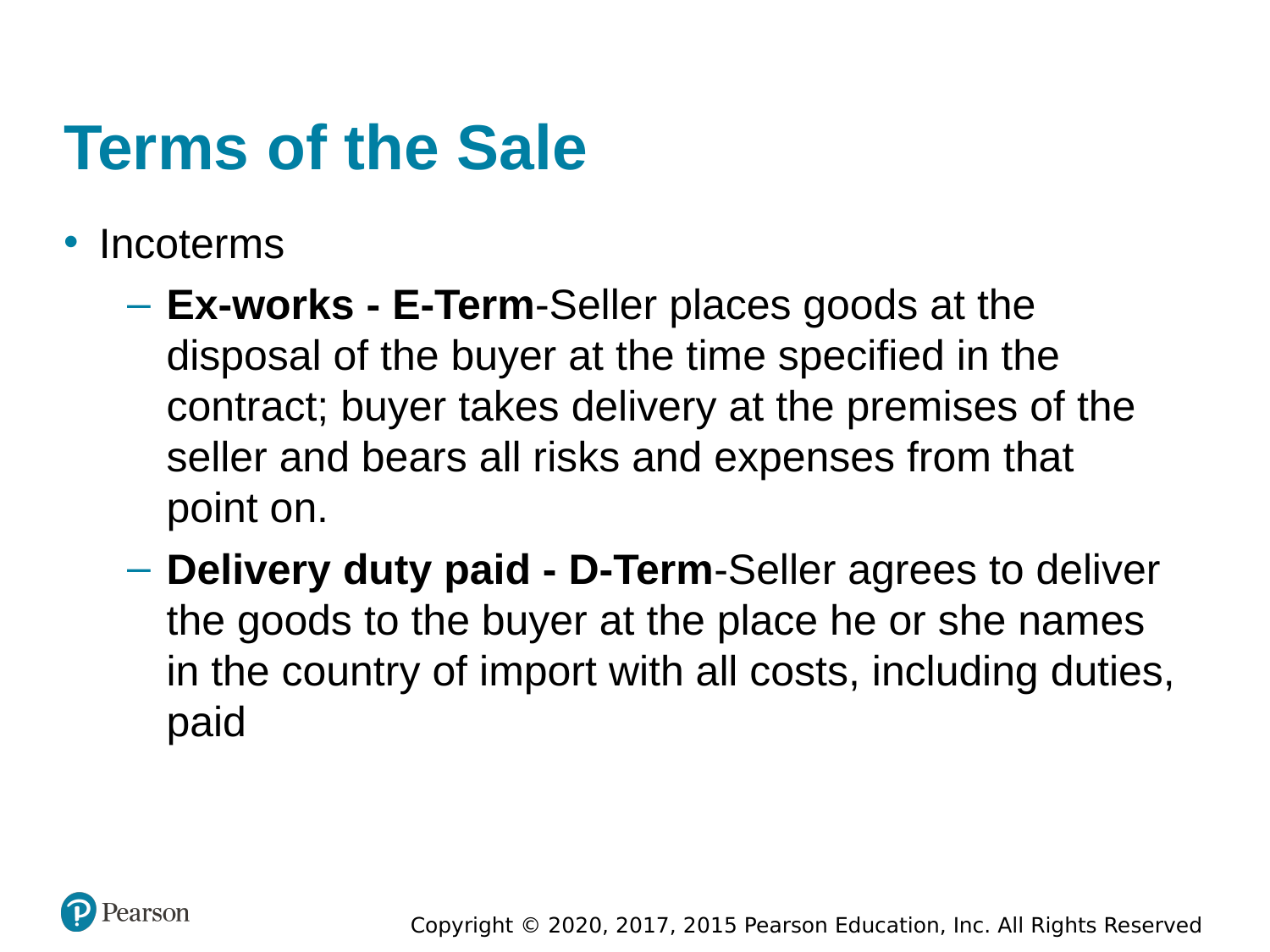

# Terms of the Sale
Incoterms
Ex-works - E-Term-Seller places goods at the disposal of the buyer at the time specified in the contract; buyer takes delivery at the premises of the seller and bears all risks and expenses from that point on.
Delivery duty paid - D-Term-Seller agrees to deliver the goods to the buyer at the place he or she names in the country of import with all costs, including duties, paid